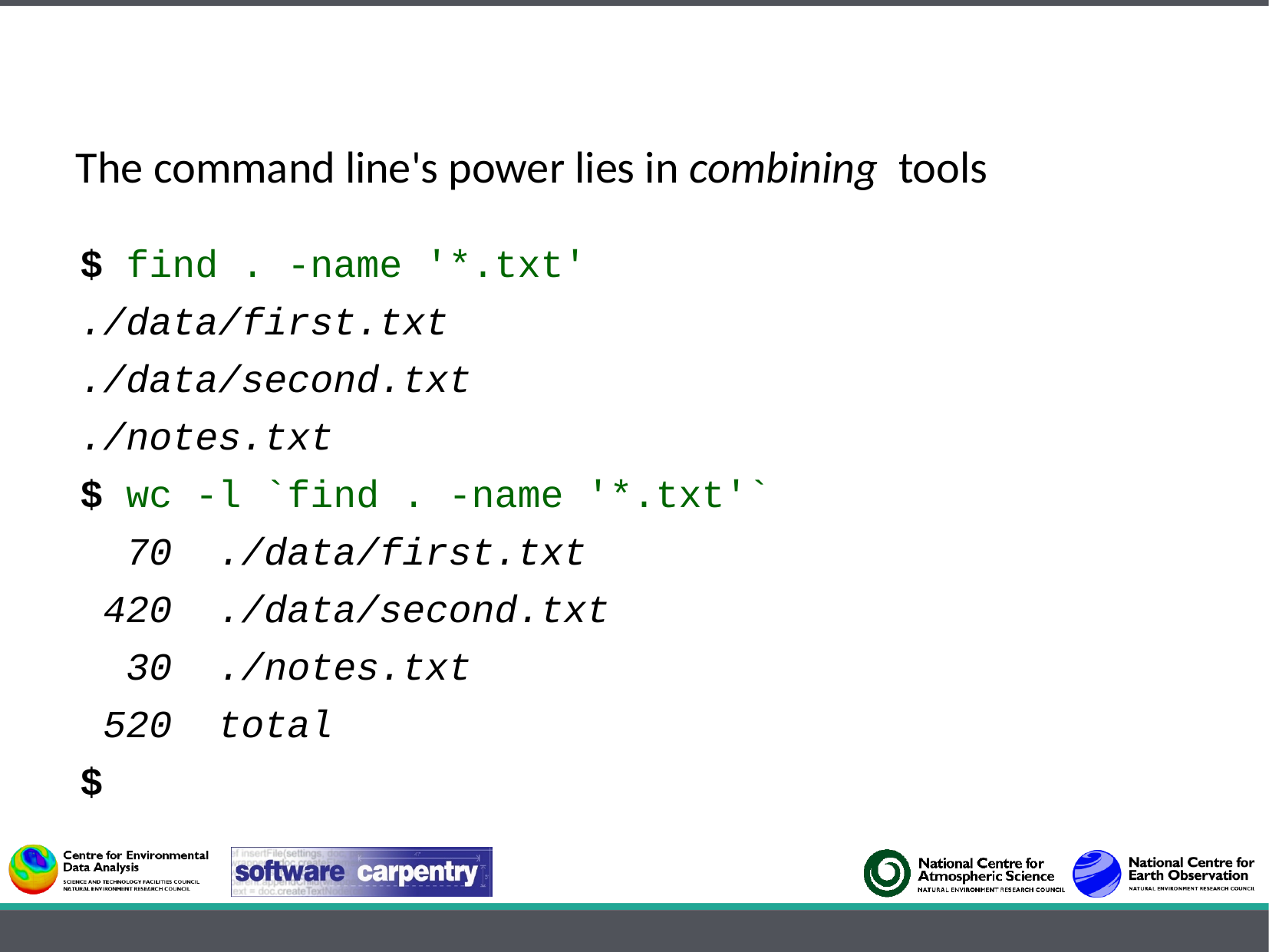

The command line's power lies in combining  tools
$ find . -name '*.txt'
./data/first.txt
./data/second.txt
./notes.txt
$ wc -l `find . -name '*.txt'`
  70  ./data/first.txt
 420  ./data/second.txt
  30  ./notes.txt
 520  total
$